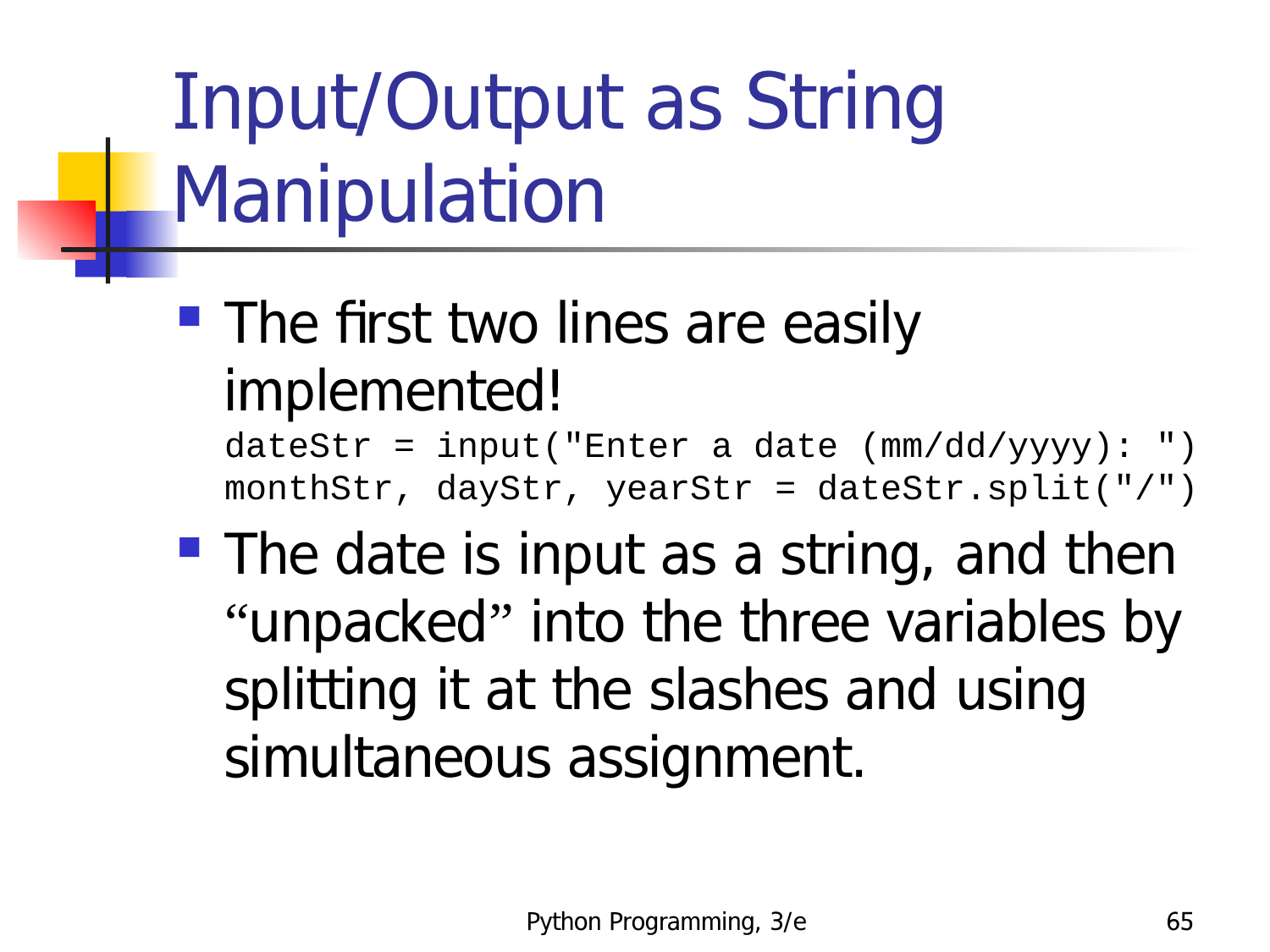

# Input/Output as String Manipulation
The first two lines are easily implemented!
dateStr = input("Enter a date (mm/dd/yyyy): ")
monthStr, dayStr, yearStr = dateStr.split("/")
The date is input as a string, and then “unpacked” into the three variables by splitting it at the slashes and using simultaneous assignment.
Python Programming, 3/e
65